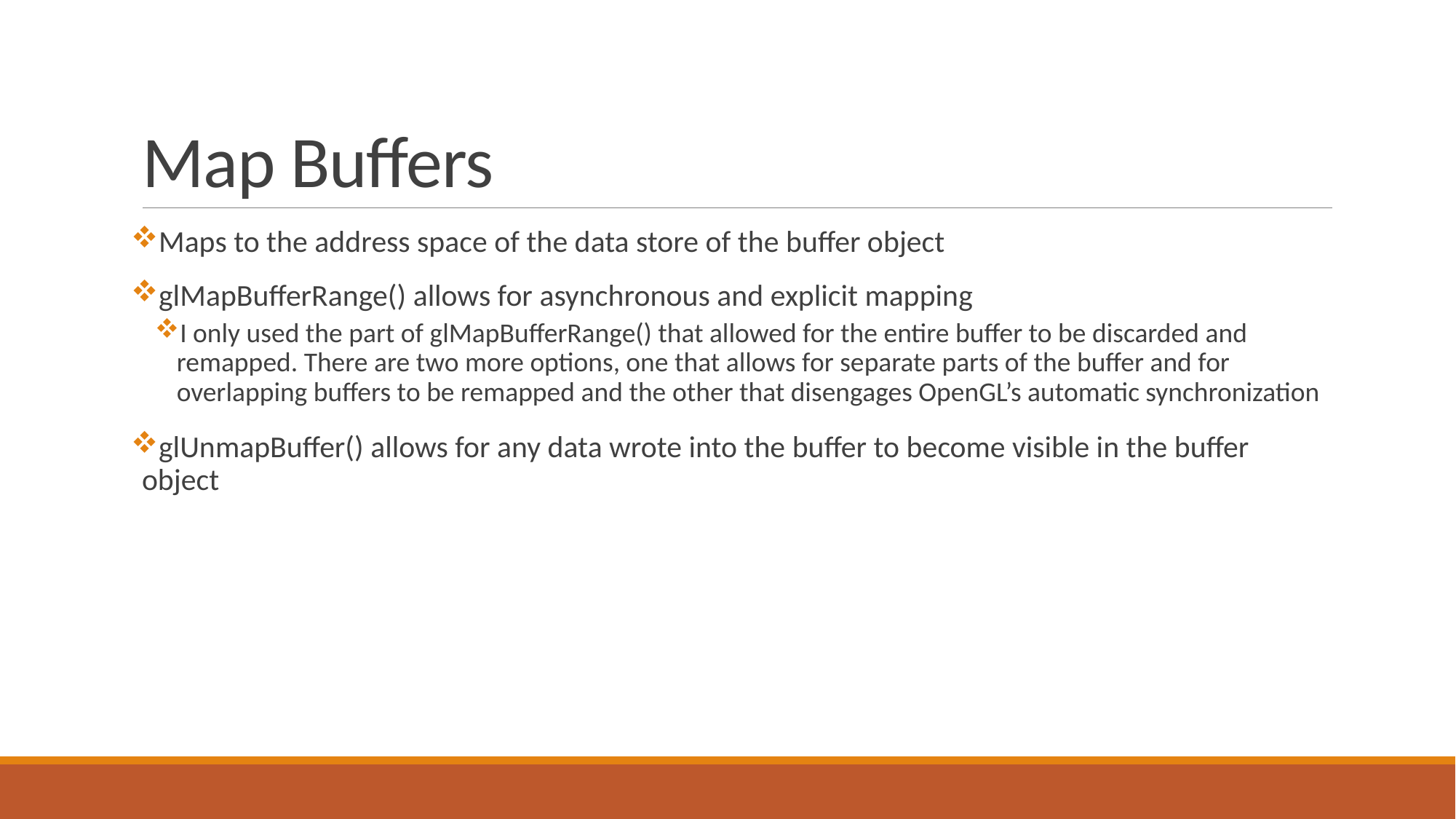

# Map Buffers
Maps to the address space of the data store of the buffer object
glMapBufferRange() allows for asynchronous and explicit mapping
I only used the part of glMapBufferRange() that allowed for the entire buffer to be discarded and remapped. There are two more options, one that allows for separate parts of the buffer and for overlapping buffers to be remapped and the other that disengages OpenGL’s automatic synchronization
glUnmapBuffer() allows for any data wrote into the buffer to become visible in the buffer object